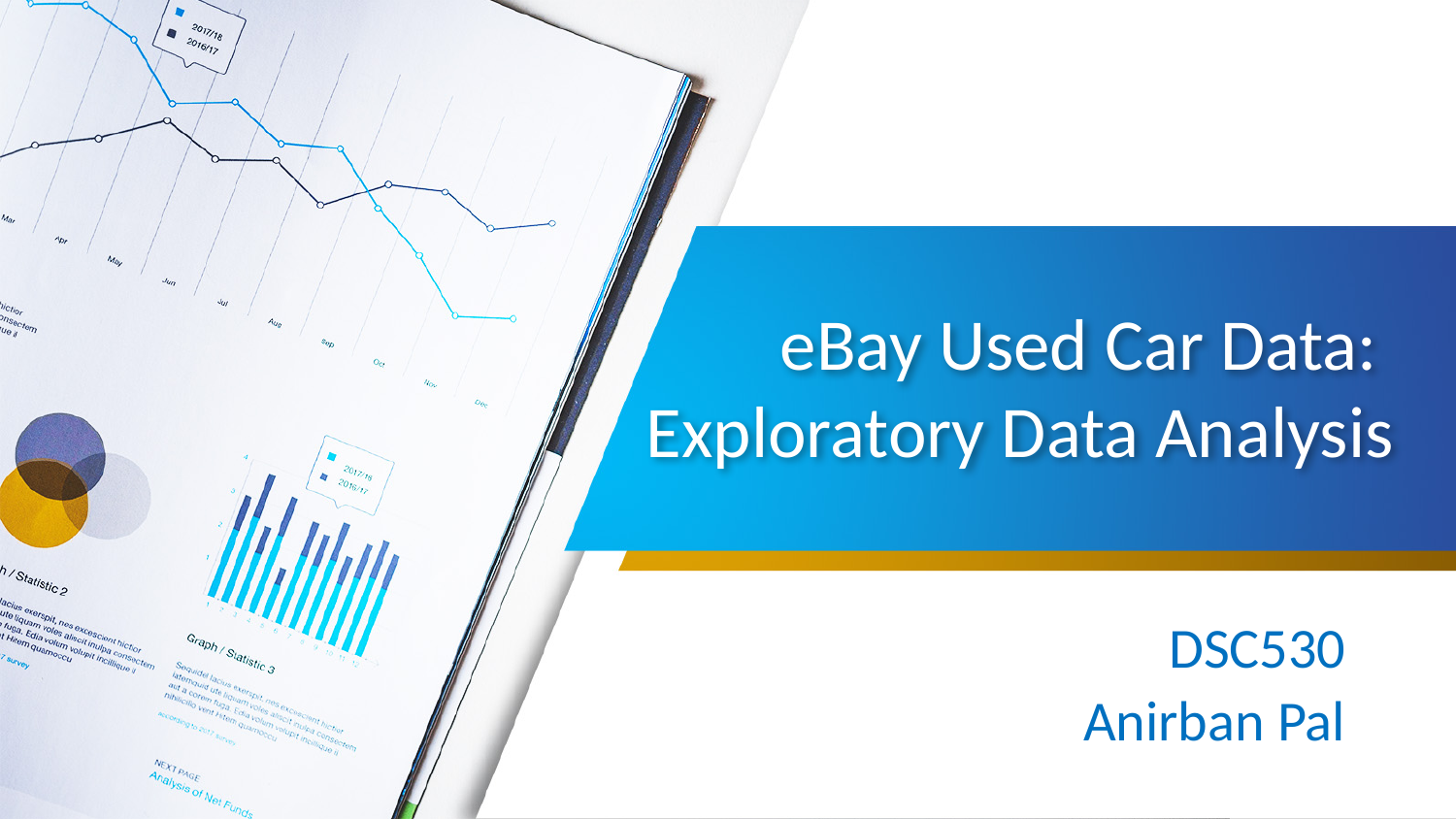

# eBay Used Car Data: Exploratory Data Analysis
DSC530
Anirban Pal